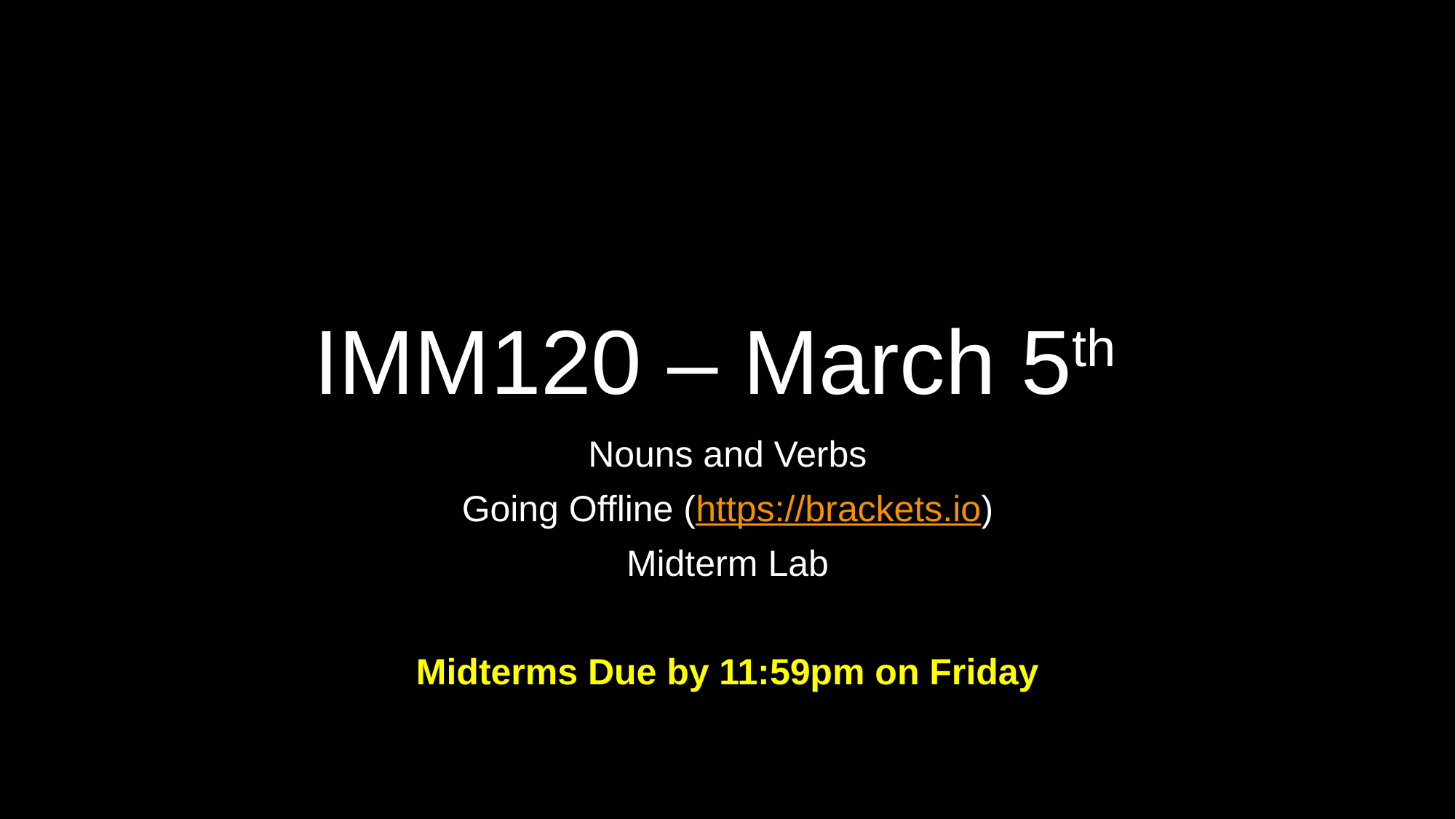

# IMM120 – March 5th
Nouns and Verbs
Going Offline (https://brackets.io)
Midterm Lab

Midterms Due by 11:59pm on Friday